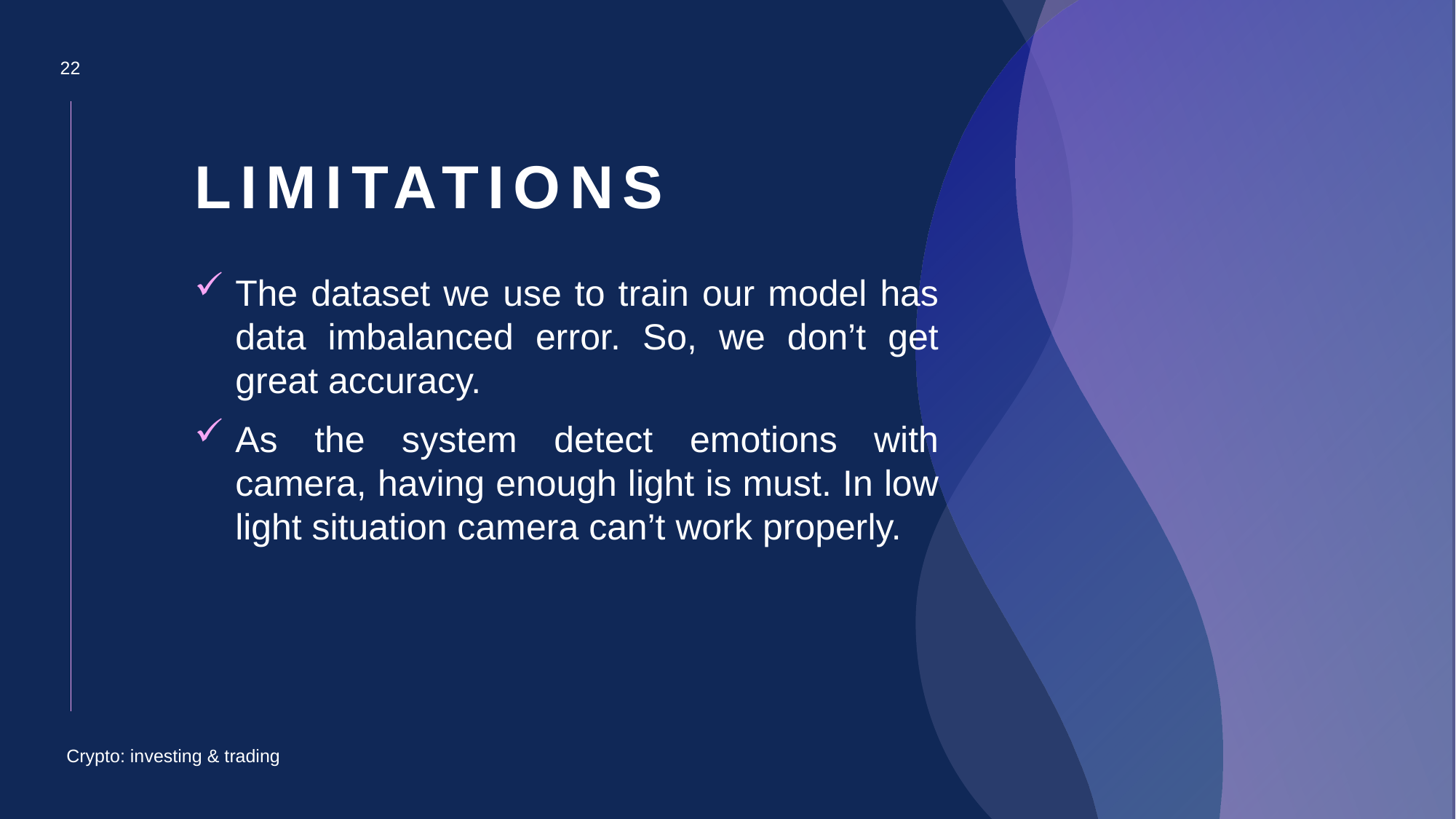

22
# limitations
The dataset we use to train our model has data imbalanced error. So, we don’t get great accuracy.
As the system detect emotions with camera, having enough light is must. In low light situation camera can’t work properly.

Crypto: investing & trading